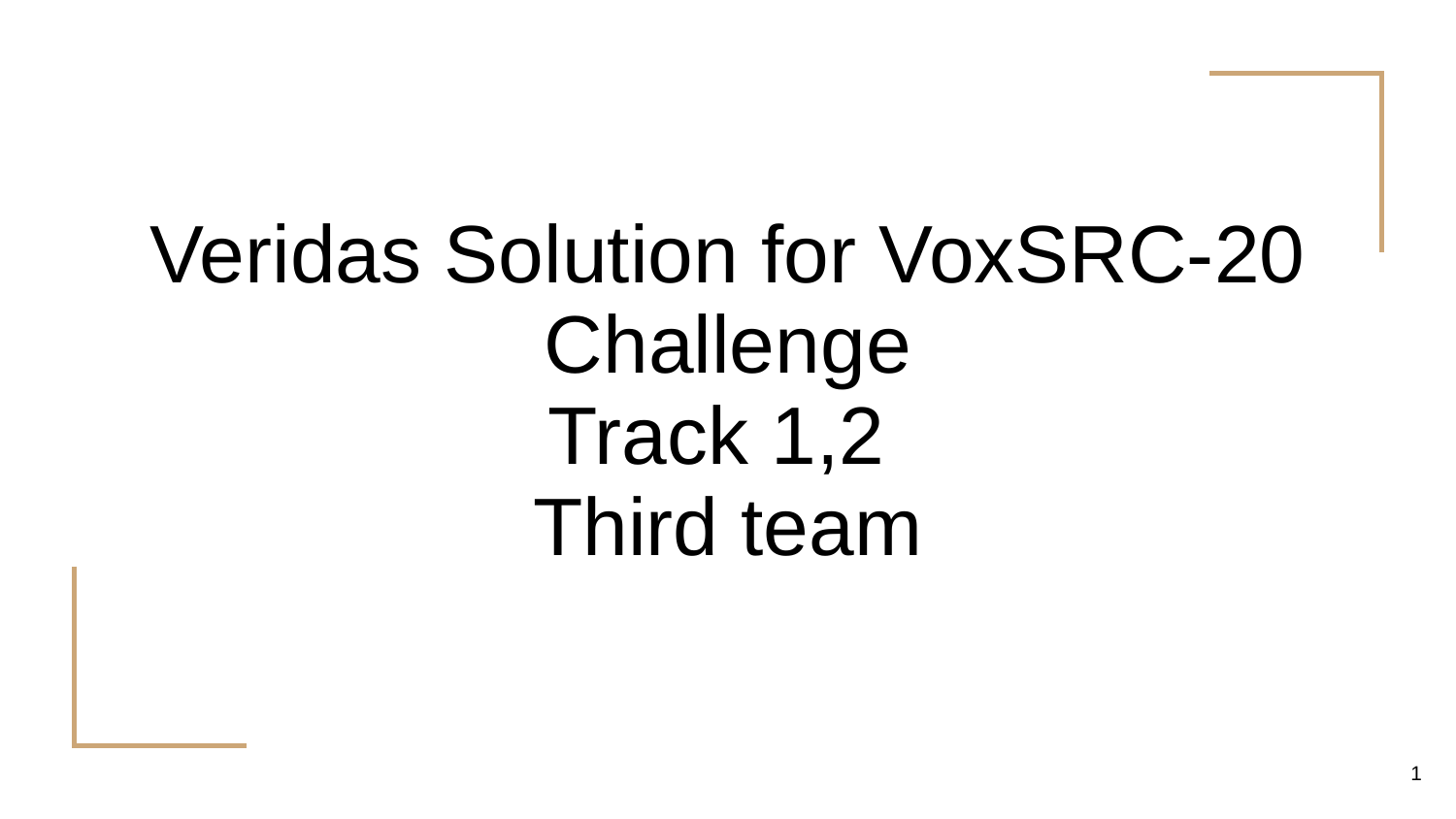

# Veridas Solution for VoxSRC-20 Challenge
Track 1,2
Third team
1